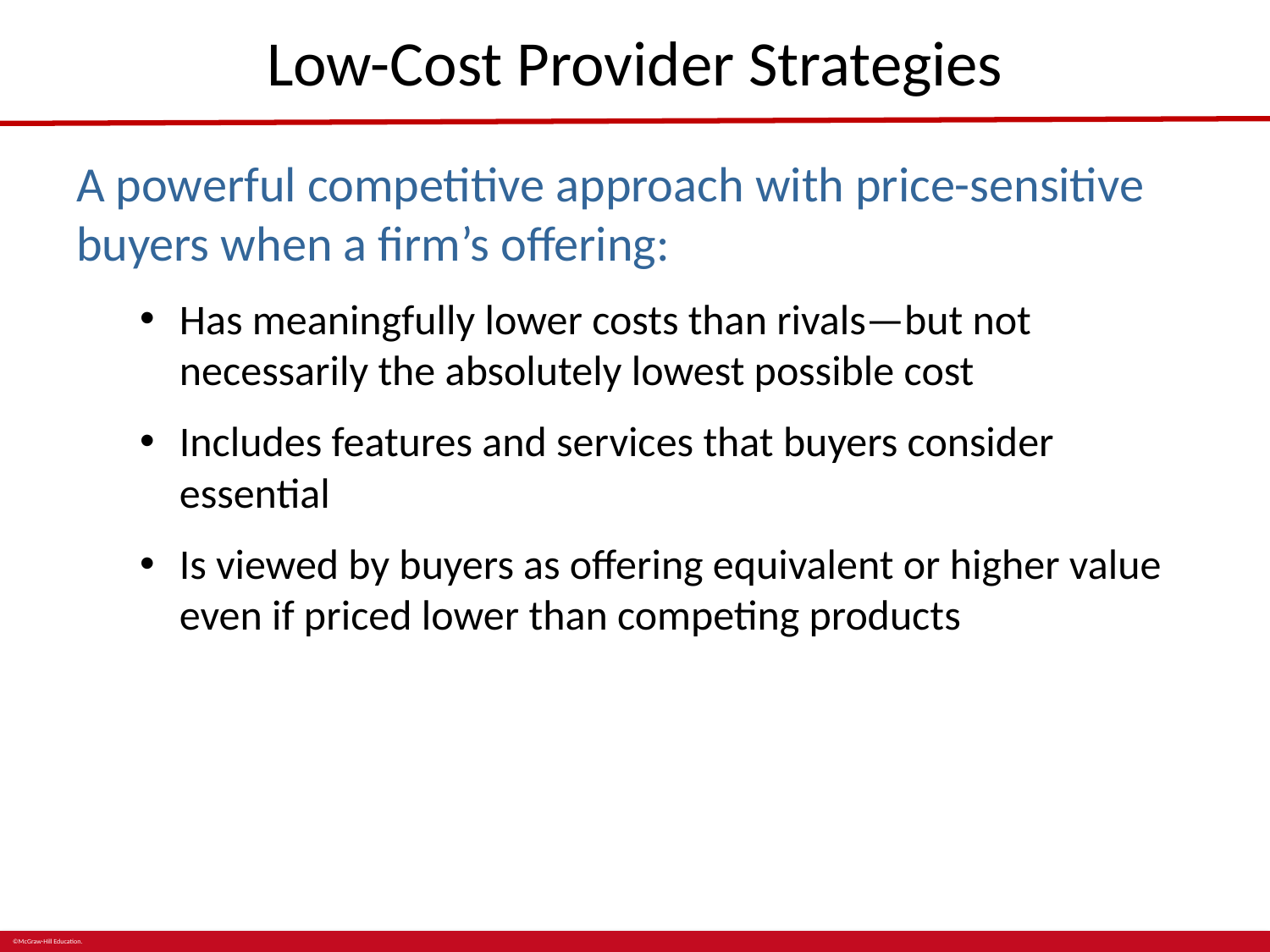

# Low-Cost Provider Strategies
A powerful competitive approach with price-sensitive buyers when a firm’s offering:
Has meaningfully lower costs than rivals—but not necessarily the absolutely lowest possible cost
Includes features and services that buyers consider essential
Is viewed by buyers as offering equivalent or higher value even if priced lower than competing products